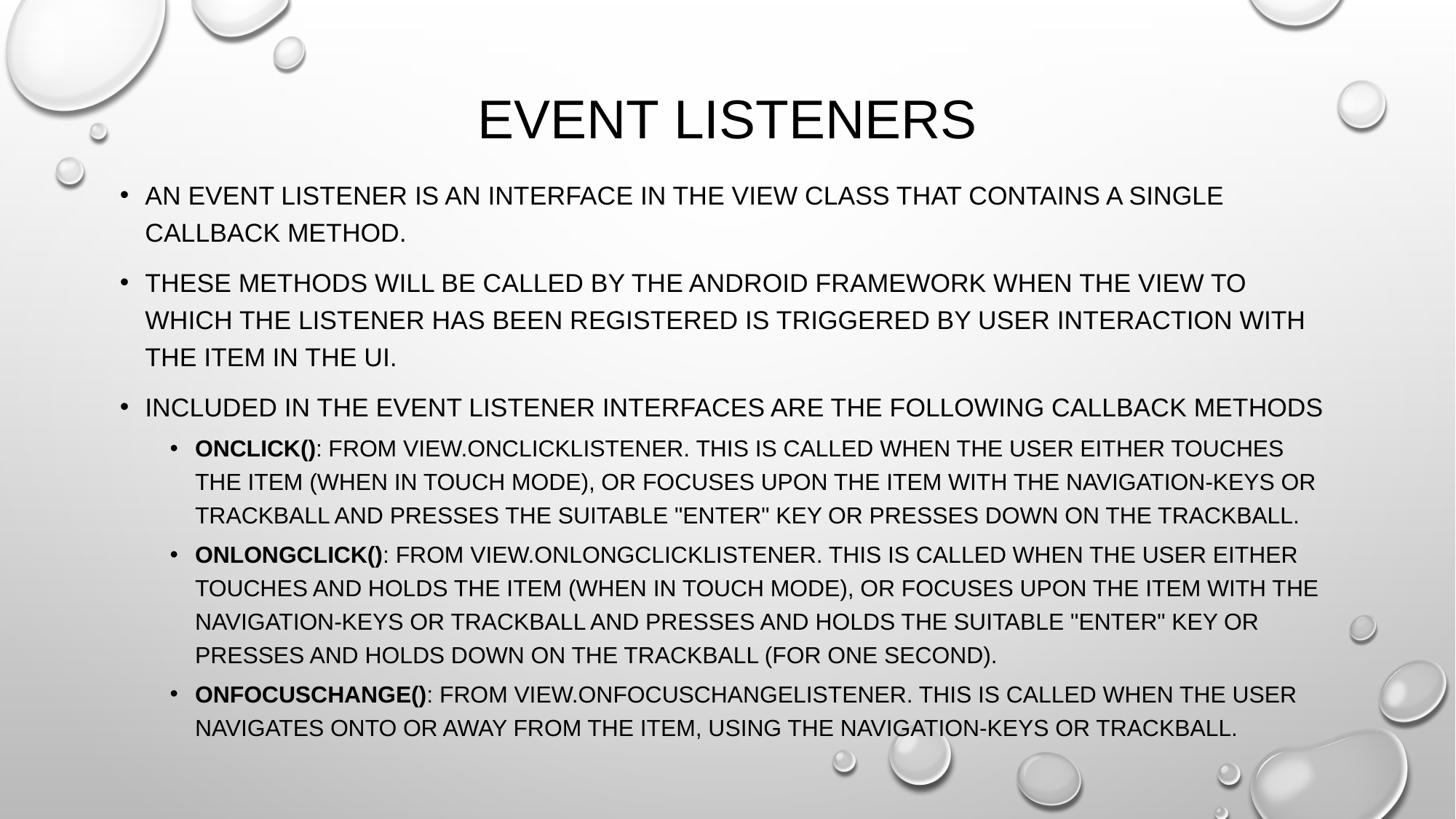

# Event Listeners
An event listener is an interface in the View class that contains a single callback method.
These methods will be called by the Android framework when the View to which the listener has been registered is triggered by user interaction with the item in the UI.
Included in the event listener interfaces are the following callback methods
onClick(): From View.OnClickListener. This is called when the user either touches the item (when in touch mode), or focuses upon the item with the navigation-keys or trackball and presses the suitable "enter" key or presses down on the trackball.
onLongClick(): From View.OnLongClickListener. This is called when the user either touches and holds the item (when in touch mode), or focuses upon the item with the navigation-keys or trackball and presses and holds the suitable "enter" key or presses and holds down on the trackball (for one second).
onFocusChange(): From View.OnFocusChangeListener. This is called when the user navigates onto or away from the item, using the navigation-keys or trackball.